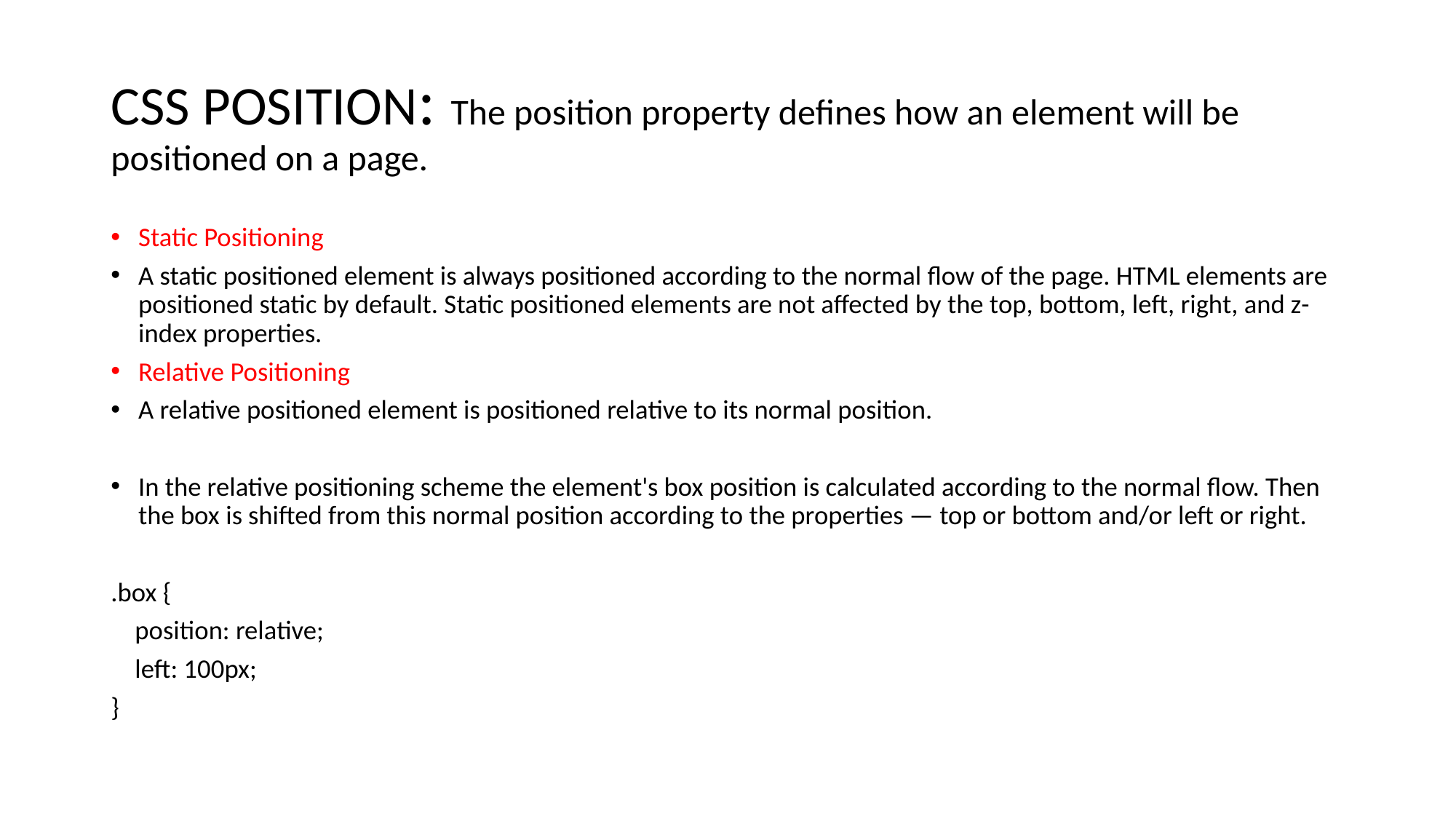

# CSS POSITION: The position property defines how an element will be positioned on a page.
Static Positioning
A static positioned element is always positioned according to the normal flow of the page. HTML elements are positioned static by default. Static positioned elements are not affected by the top, bottom, left, right, and z-index properties.
Relative Positioning
A relative positioned element is positioned relative to its normal position.

In the relative positioning scheme the element's box position is calculated according to the normal flow. Then the box is shifted from this normal position according to the properties — top or bottom and/or left or right.

.box {
    position: relative;
    left: 100px;
}